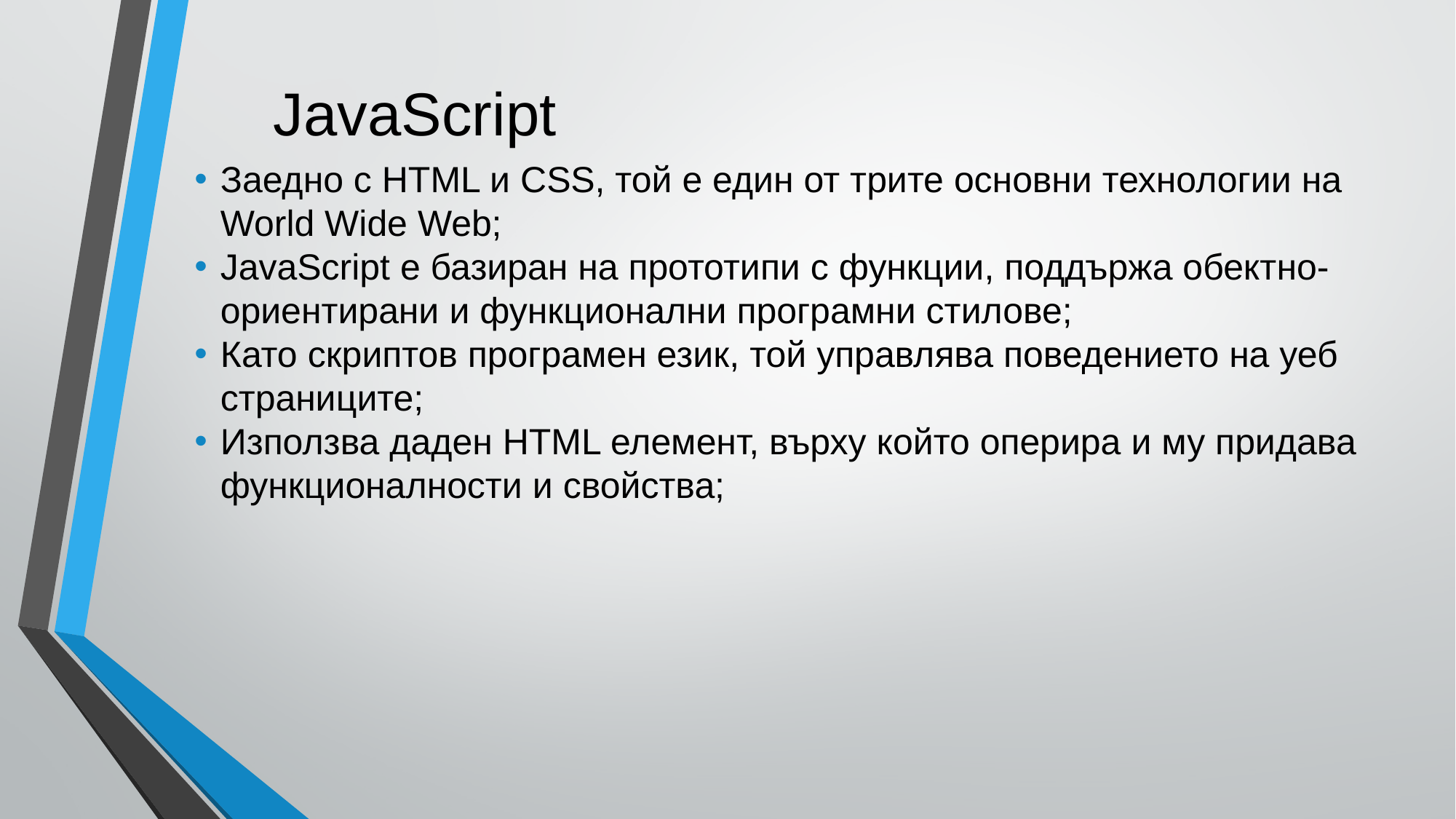

# JavaScript
Заедно с HTML и CSS, той е един от трите основни технологии на World Wide Web;
JavaScript е базиран на прототипи с функции, поддържа обектно-ориентирани и функционални програмни стилове;
Като скриптов програмен език, той управлява поведението на уеб страниците;
Използва даден HTML елемент, върху който оперира и му придава функционалности и свойства;